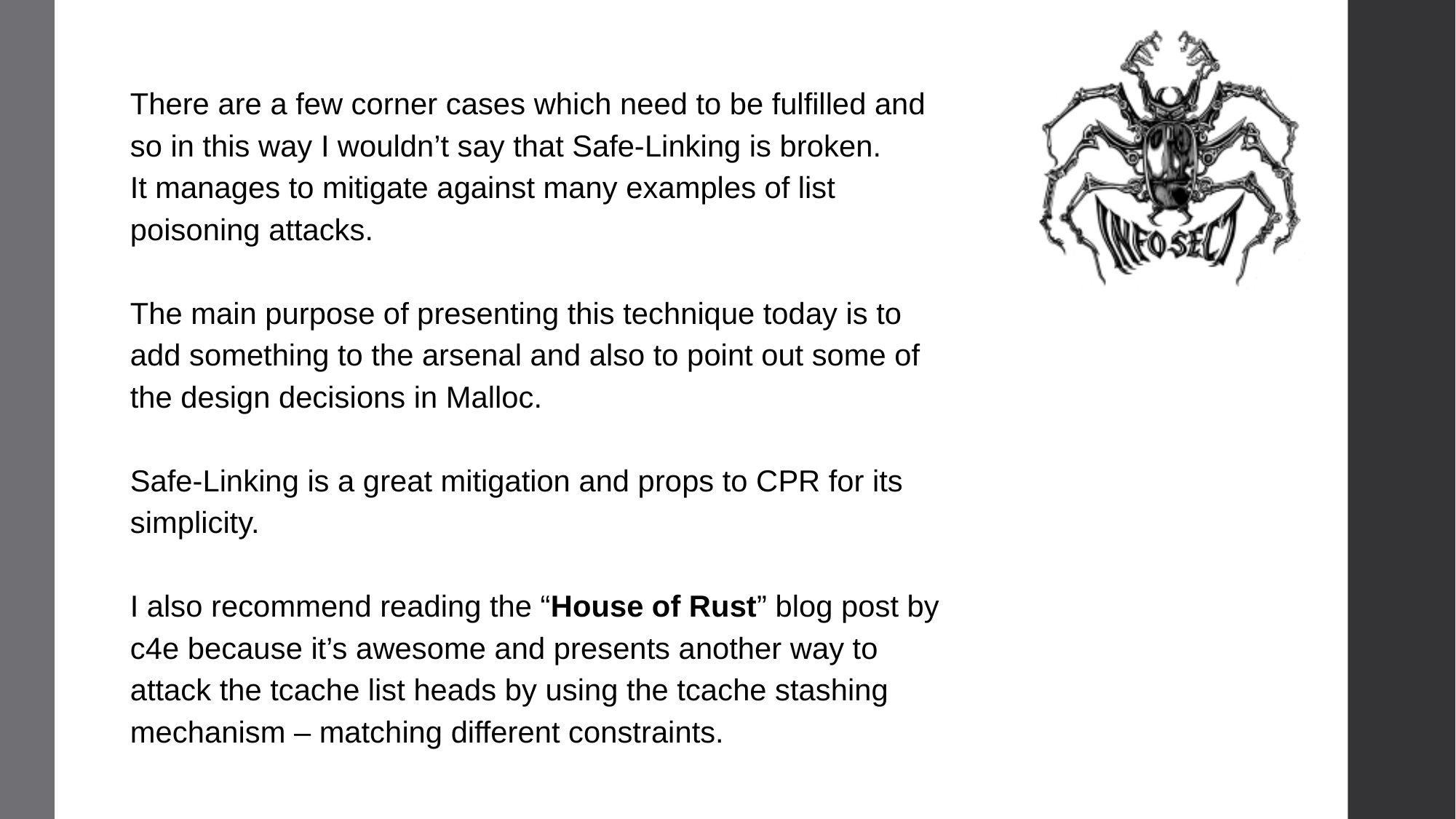

There are a few corner cases which need to be fulfilled and so in this way I wouldn’t say that Safe-Linking is broken.
It manages to mitigate against many examples of list poisoning attacks.
The main purpose of presenting this technique today is to add something to the arsenal and also to point out some of the design decisions in Malloc.
Safe-Linking is a great mitigation and props to CPR for its simplicity.

I also recommend reading the “House of Rust” blog post by c4e because it’s awesome and presents another way to attack the tcache list heads by using the tcache stashing mechanism – matching different constraints.